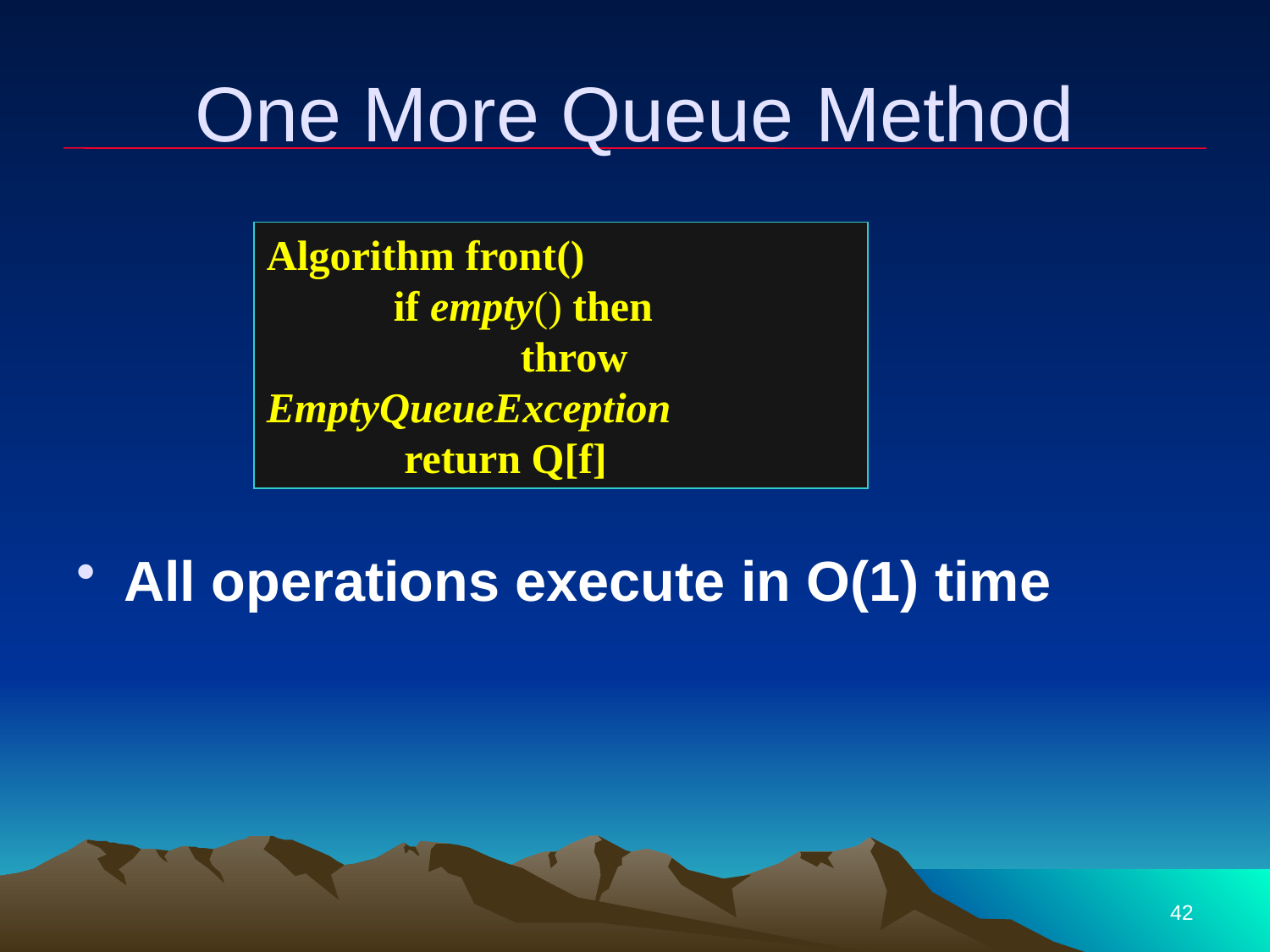

# One More Queue Method

All operations execute in O(1) time

Algorithm front()
	if empty() then
		throw EmptyQueueException
	 return Q[f]
42